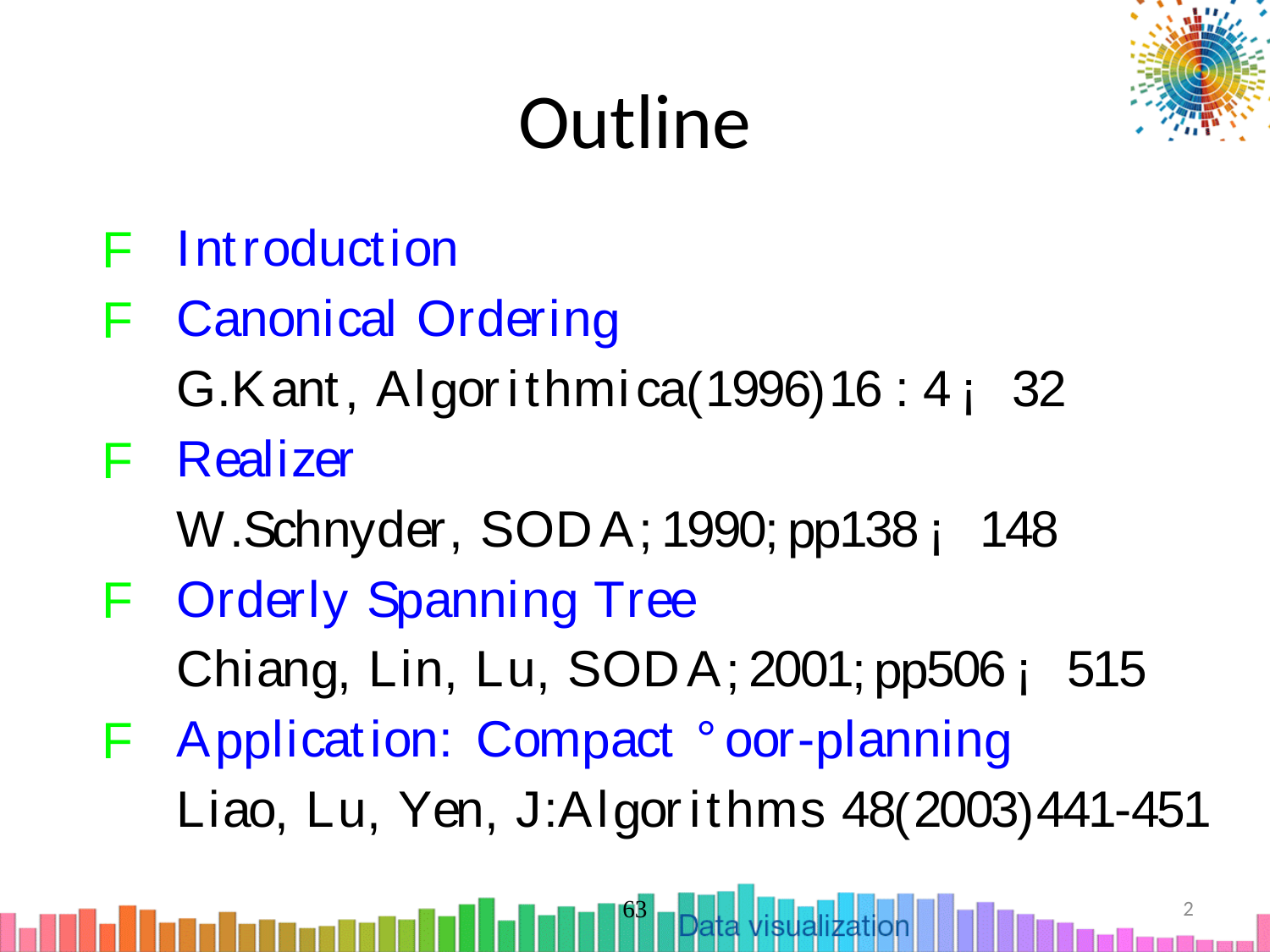

# Outline

d
F
I
i
t
t
n
r
o
u
c
o
n
l
d
F
C
O
i
i
a
n
o
n
c
a
r
e
r
n
g
(
)
l
h
G
K
A
i
i
1
9
9
6
1
6
4
3
2
t
t
¡
a
n
g
o
r
m
c
a
:
.
,
l
F
R
i
e
a
z
e
r
h
d
W
S
S
O
D
A
1
9
9
0
1
3
8
1
4
8
¡
c
n
y
e
r
p
p
.
,
;
;
d
l
F
O
S
T
i
r
e
r
y
p
a
n
n
n
g
r
e
e
h
C
L
L
S
O
D
A
i
i
2
0
0
1
5
0
6
5
1
5
¡
a
n
g
n
u
p
p
,
,
,
;
;
l
°
l
F
A
C
i
i
i
t
t
p
p
c
a
o
n
:
o
m
p
a
c
o
o
r
-
p
a
n
n
n
g
(
)
l
h
L
L
Y
J
A
i
i
4
8
2
0
0
3
4
4
1
4
5
1
t
a
o
u
e
n
g
o
r
m
s
-
,
,
,
:
63
2